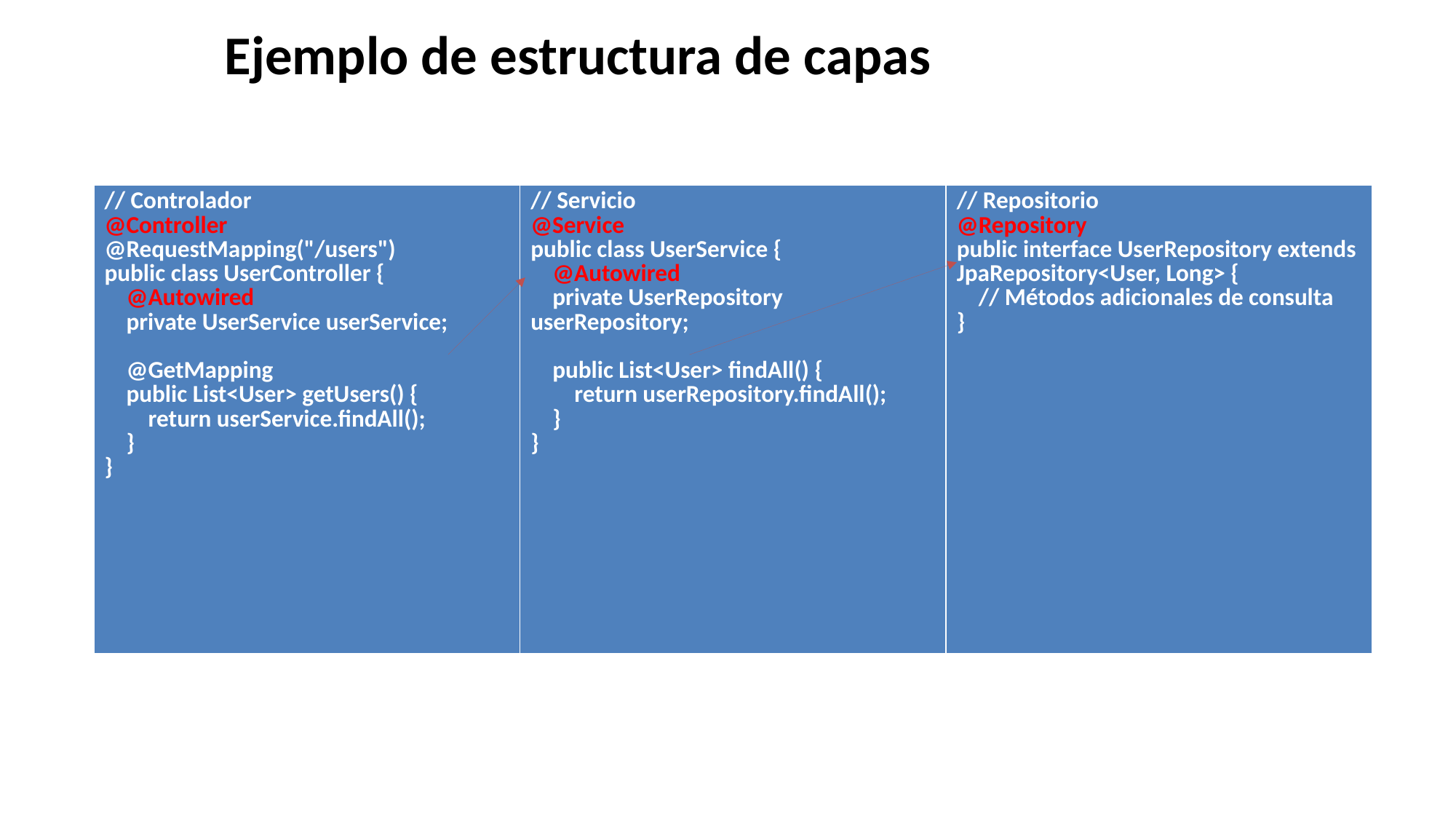

# Ejemplo de estructura de capas
| // Controlador @Controller @RequestMapping("/users") public class UserController { @Autowired private UserService userService;   @GetMapping public List<User> getUsers() { return userService.findAll(); } } | // Servicio @Service public class UserService { @Autowired private UserRepository userRepository;   public List<User> findAll() { return userRepository.findAll(); } } | // Repositorio @Repository public interface UserRepository extends JpaRepository<User, Long> { // Métodos adicionales de consulta } |
| --- | --- | --- |